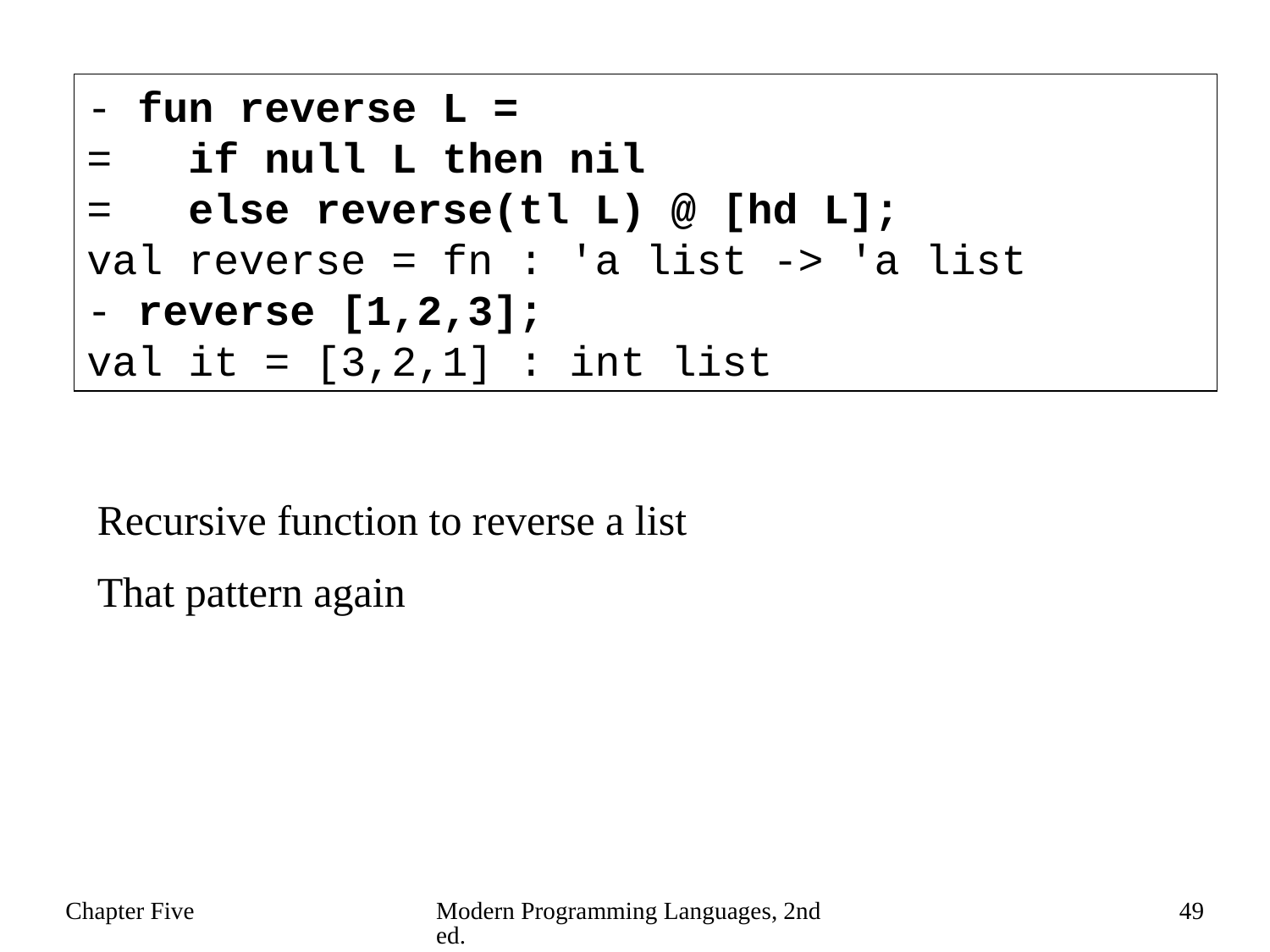

- fun reverse L =
=   if null L then nil
=   else reverse(tl L) @ [hd L];
val reverse = fn : 'a list -> 'a list
- reverse [1,2,3];
val it = [3,2,1] : int list
Recursive function to reverse a list
That pattern again
Chapter Five
Modern Programming Languages, 2nd ed.
49